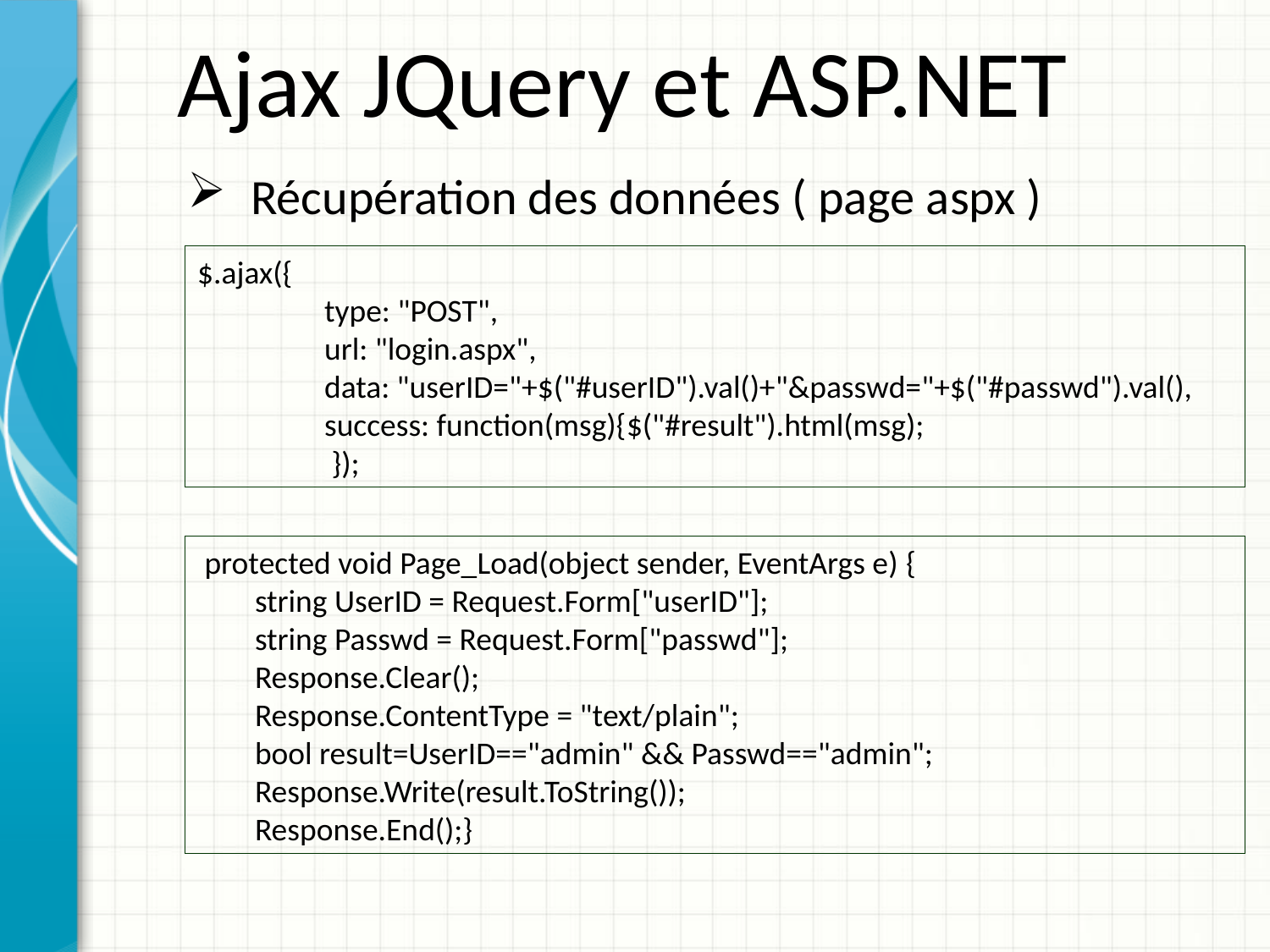

Ajax JQuery et ASP.NET
Récupération des données ( page aspx )
$.ajax({
	type: "POST",
	url: "login.aspx",
	data: "userID="+$("#userID").val()+"&passwd="+$("#passwd").val(),
	success: function(msg){$("#result").html(msg);
	 });
 protected void Page_Load(object sender, EventArgs e) {
        string UserID = Request.Form["userID"];
        string Passwd = Request.Form["passwd"];
        Response.Clear();
        Response.ContentType = "text/plain";
        bool result=UserID=="admin" && Passwd=="admin";
        Response.Write(result.ToString());
        Response.End();}